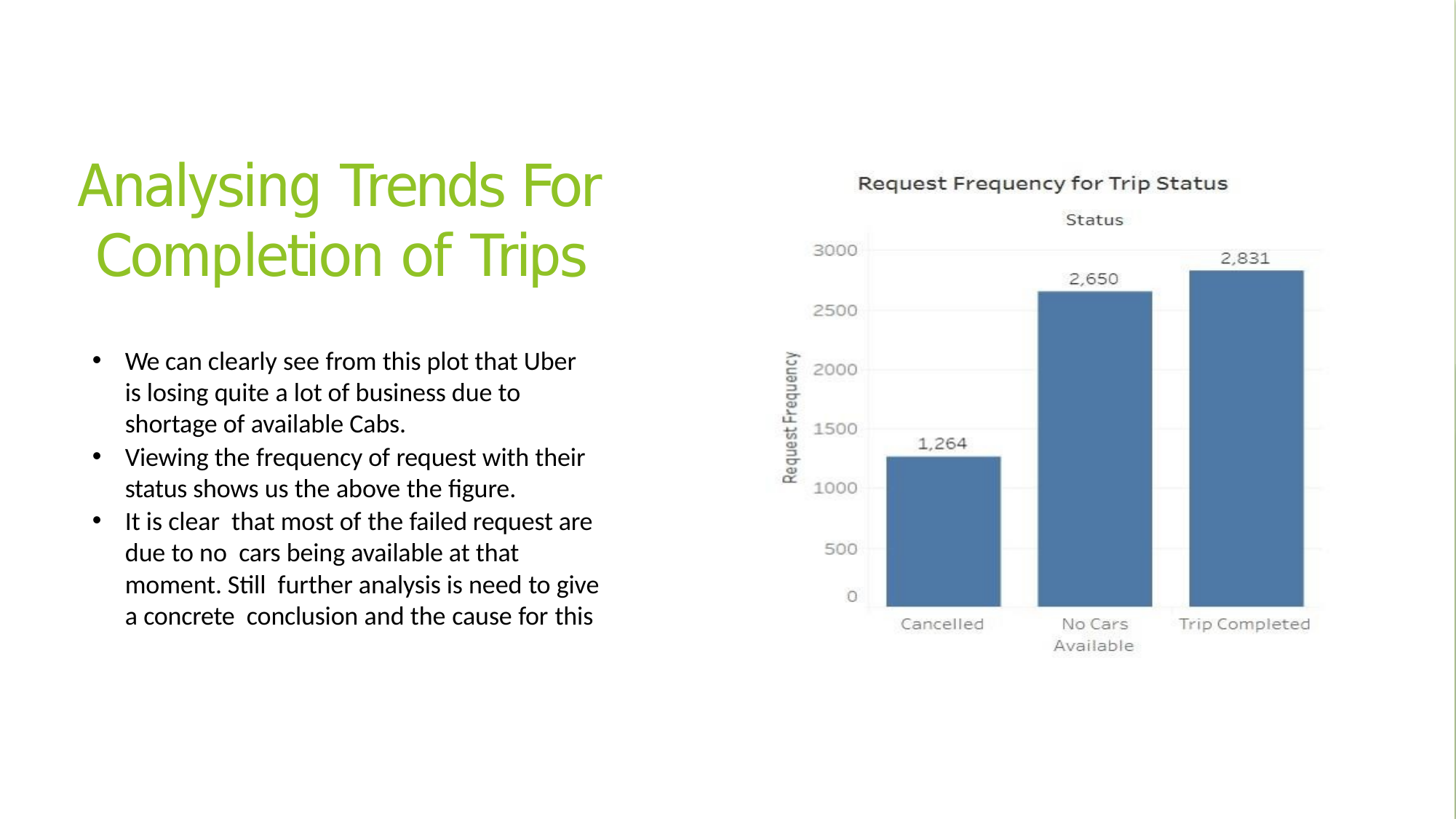

# Analysing Trends For  Completion of Trips

We can clearly see from this plot that Uber  is losing quite a lot of business due to  shortage of available Cabs.
Viewing the frequency of request with their  status shows us the above the figure.
It is clear  that most of the failed request are due to no  cars being available at that moment. Still  further analysis is need to give a concrete  conclusion and the cause for this